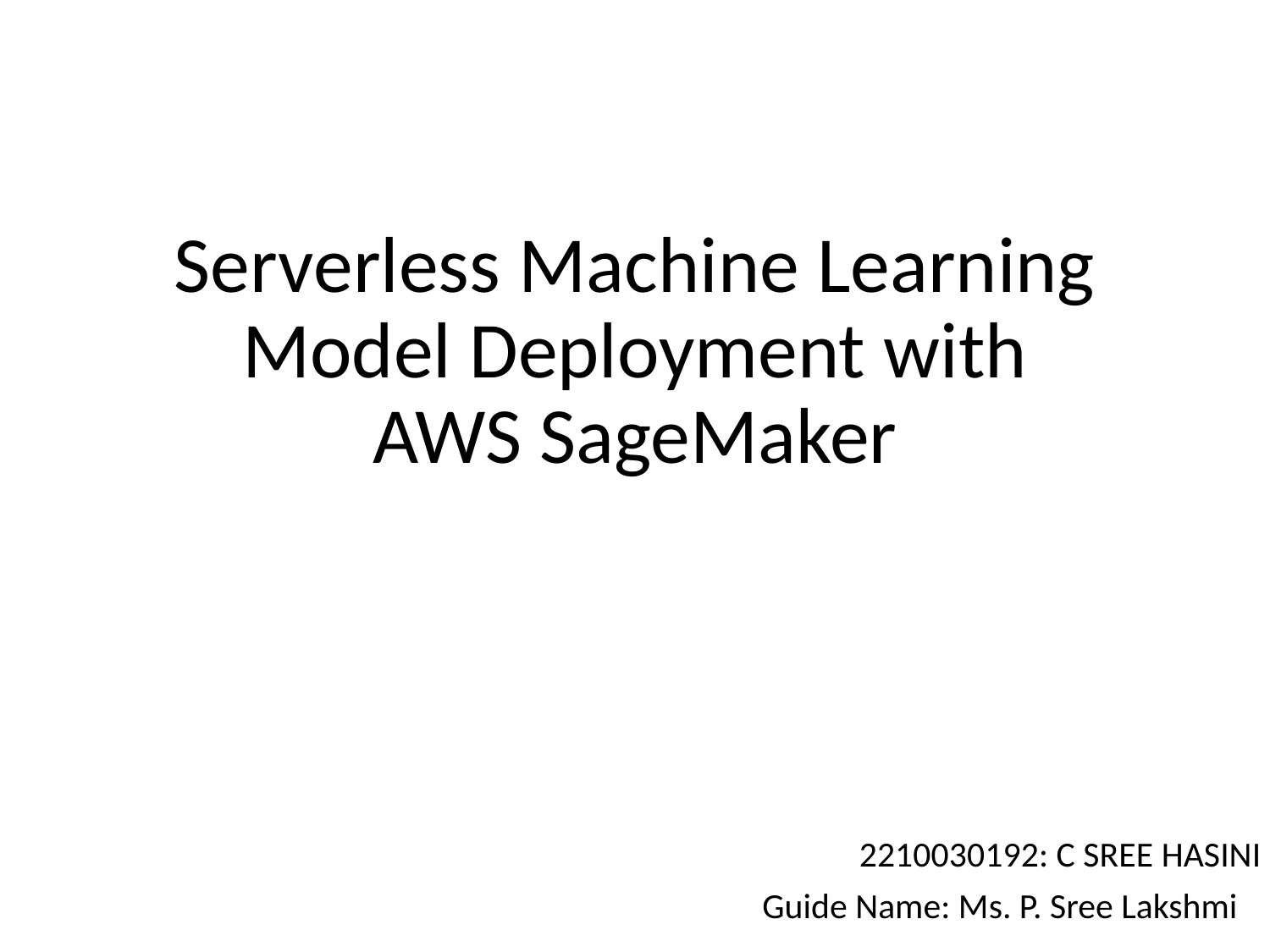

# Serverless Machine Learning Model Deployment with AWS SageMaker
                                                2210030192: C SREE HASINI
                                 Guide Name: Ms. P. Sree Lakshmi